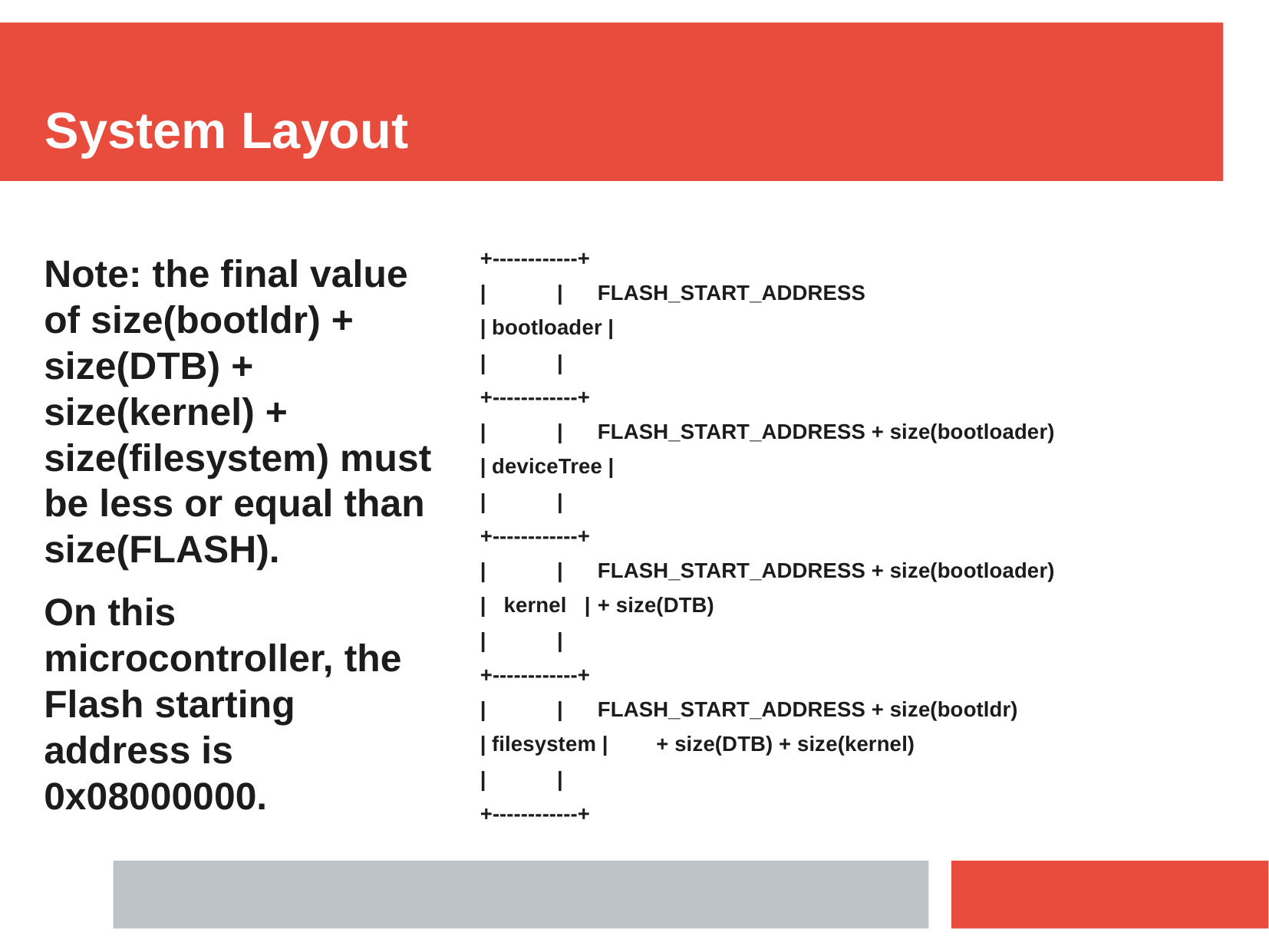

System Layout
+------------+
|            |	FLASH_START_ADDRESS
| bootloader |
|            |
+------------+
|            |	FLASH_START_ADDRESS + size(bootloader)
| deviceTree |
|            |
+------------+
|            |	FLASH_START_ADDRESS + size(bootloader)
|   kernel   |	+ size(DTB)
|            |
+------------+
|            |	FLASH_START_ADDRESS + size(bootldr)
| filesystem |	+ size(DTB) + size(kernel)
|            |
+------------+
Note: the final value of size(bootldr) + size(DTB) + size(kernel) + size(filesystem) must be less or equal than size(FLASH).
On this microcontroller, the Flash starting address is 0x08000000.